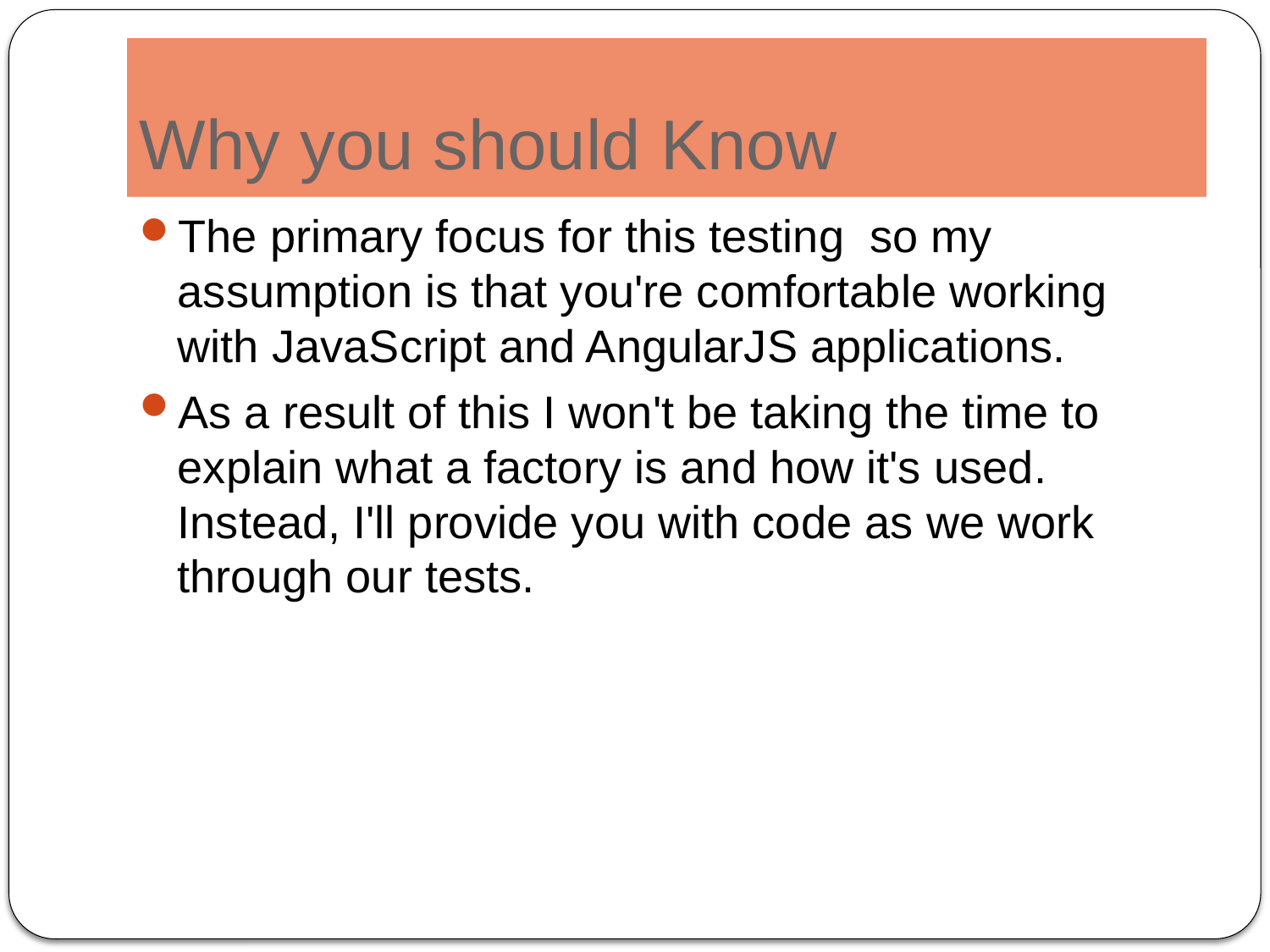

# Why you should Know
The primary focus for this testing  so my assumption is that you're comfortable working with JavaScript and AngularJS applications.
As a result of this I won't be taking the time to explain what a factory is and how it's used. Instead, I'll provide you with code as we work through our tests.